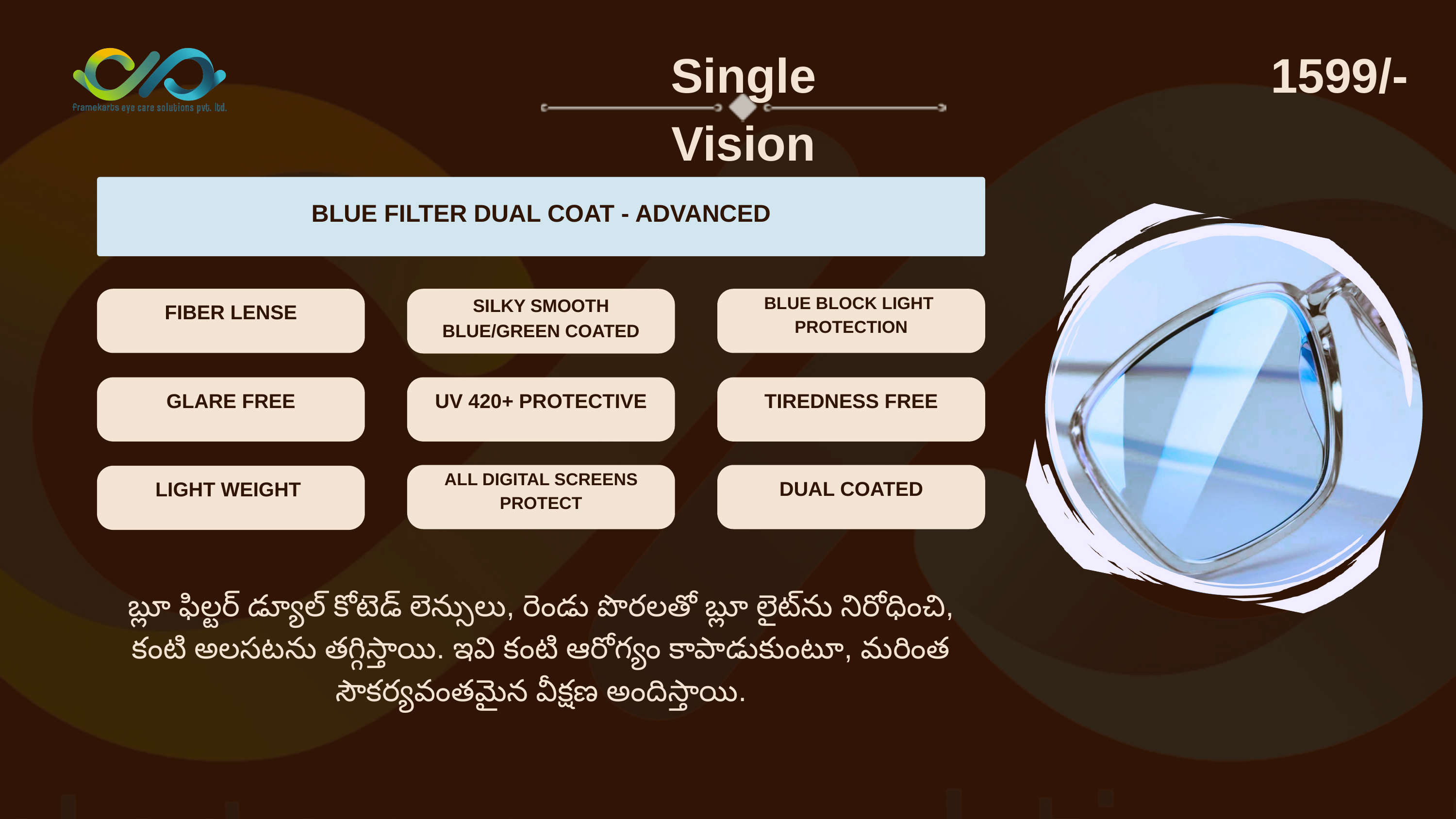

Single Vision
1599/-

BLUE FILTER DUAL COAT - ADVANCED

FIBER LENSE

SILKY SMOOTH BLUE/GREEN COATED

BLUE BLOCK LIGHT  PROTECTION

GLARE FREE

UV 420+ PROTECTIVE

TIREDNESS FREE

ALL DIGITAL SCREENS PROTECT

DUAL COATED

LIGHT WEIGHT
బ్లూ ఫిల్టర్ డ్యూల్ కోటెడ్ లెన్సులు, రెండు పొరలతో బ్లూ లైట్‌ను నిరోధించి, కంటి అలసటను తగ్గిస్తాయి. ఇవి కంటి ఆరోగ్యం కాపాడుకుంటూ, మరింత సౌకర్యవంతమైన వీక్షణ అందిస్తాయి.
Note: Anti-glare lenses minimize the amount of incoming light that reaches the eyes, reducing eye strain and enhancing visual clarity.